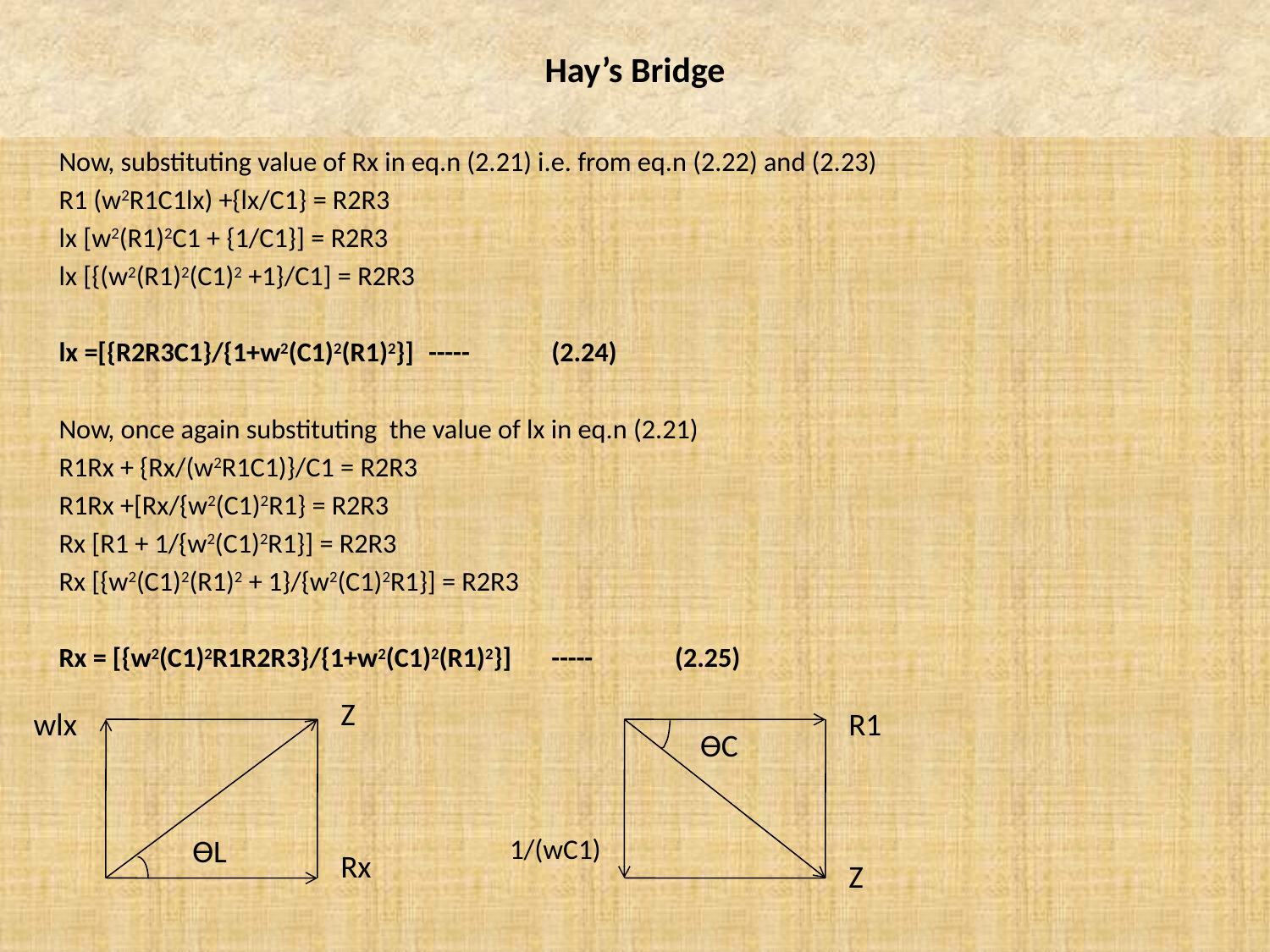

# Hay’s Bridge
	Now, substituting value of Rx in eq.n (2.21) i.e. from eq.n (2.22) and (2.23)
	R1 (w2R1C1lx) +{lx/C1} = R2R3
	lx [w2(R1)2C1 + {1/C1}] = R2R3
	lx [{(w2(R1)2(C1)2 +1}/C1] = R2R3

	lx =[{R2R3C1}/{1+w2(C1)2(R1)2}]				-----	(2.24)

	Now, once again substituting  the value of lx in eq.n (2.21)
	R1Rx + {Rx/(w2R1C1)}/C1 = R2R3
	R1Rx +[Rx/{w2(C1)2R1} = R2R3
	Rx [R1 + 1/{w2(C1)2R1}] = R2R3
	Rx [{w2(C1)2(R1)2 + 1}/{w2(C1)2R1}] = R2R3

	Rx = [{w2(C1)2R1R2R3}/{1+w2(C1)2(R1)2}]			-----	(2.25)

Z

Rx
wlx
R1

Z
ӨC

ӨL
1/(wC1)